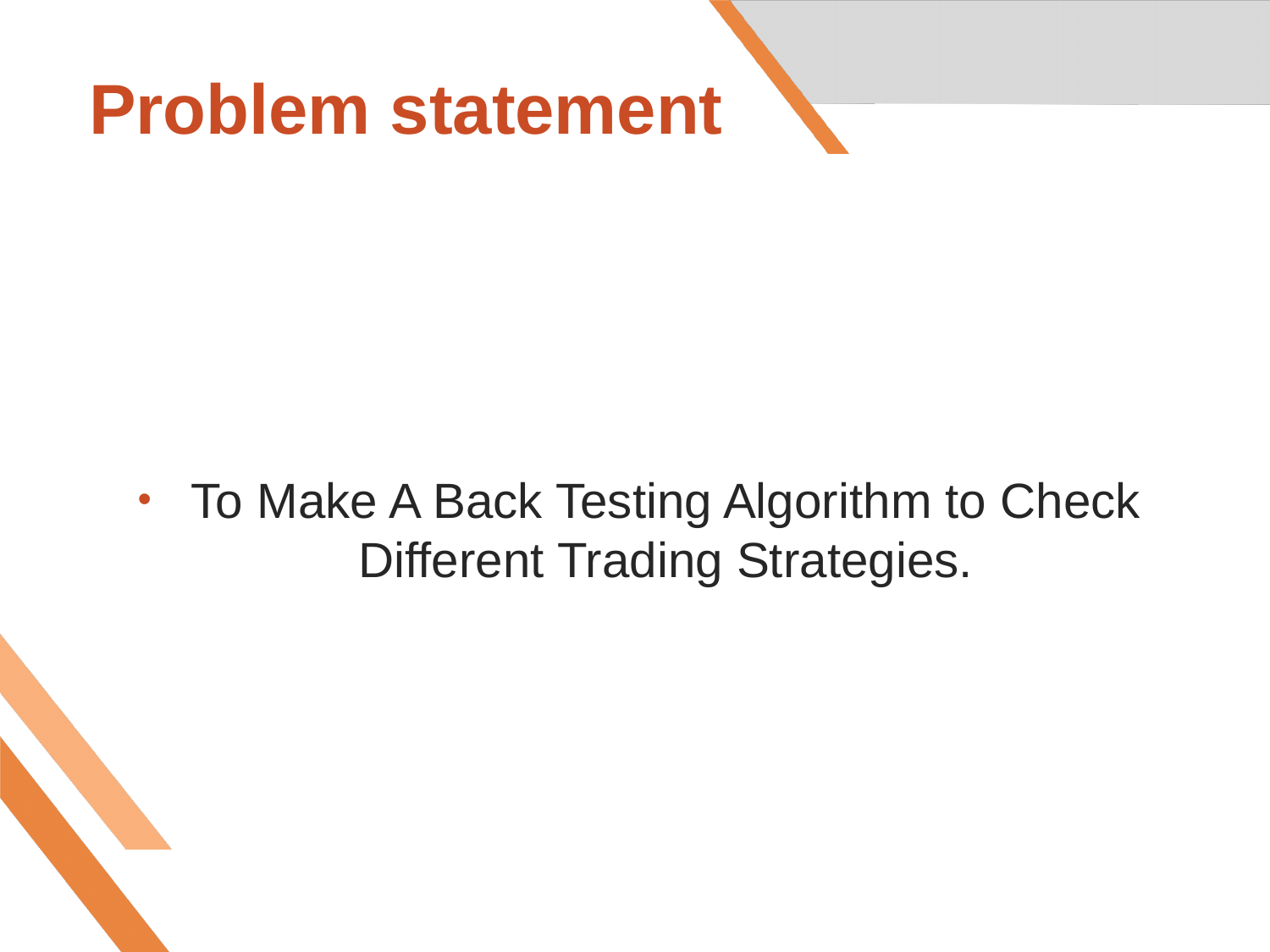

# Problem statement

To Make A Back Testing Algorithm to Check Different Trading Strategies.